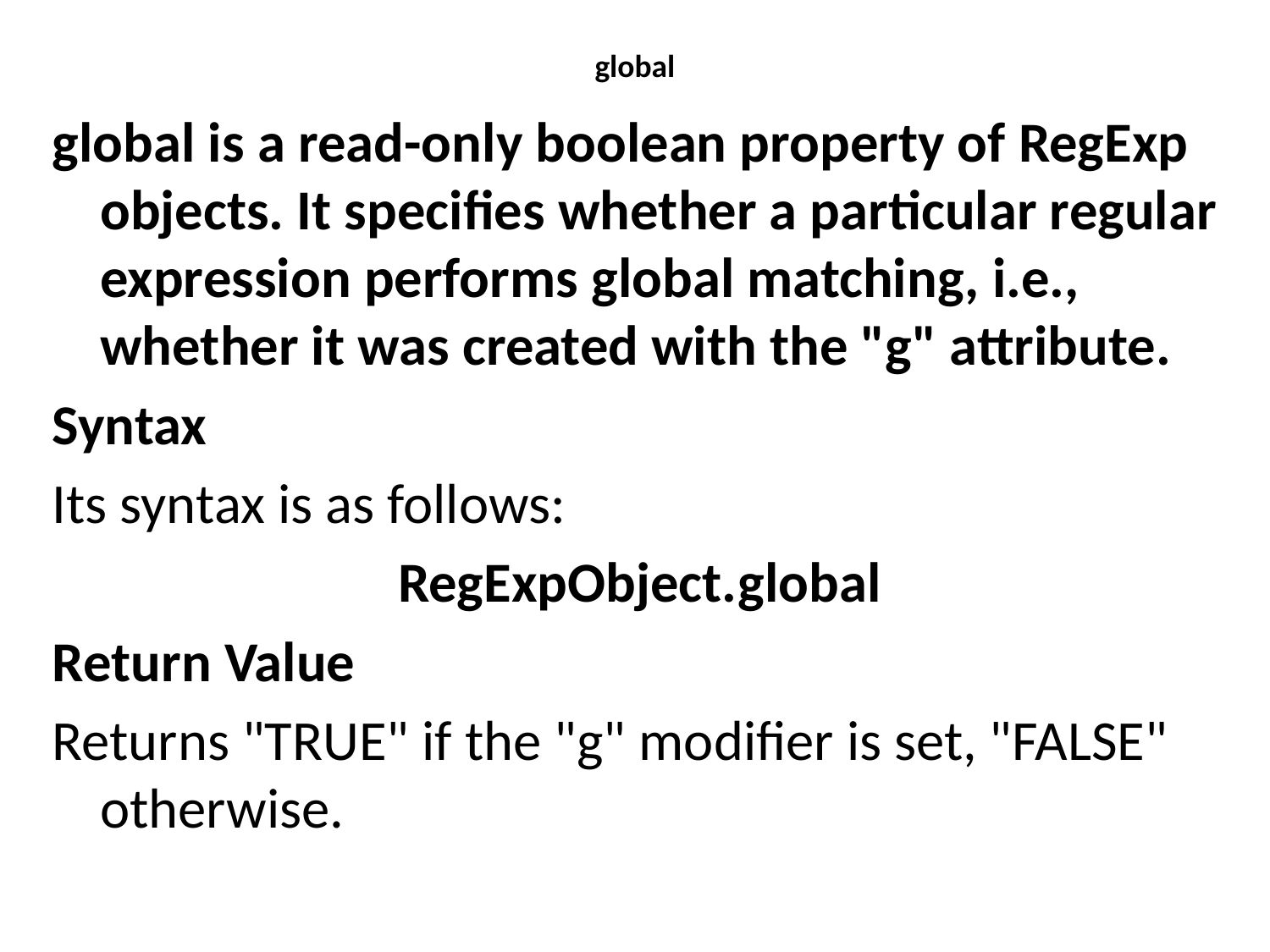

# global
global is a read-only boolean property of RegExp objects. It specifies whether a particular regular expression performs global matching, i.e., whether it was created with the "g" attribute.
Syntax
Its syntax is as follows:
RegExpObject.global
Return Value
Returns "TRUE" if the "g" modifier is set, "FALSE" otherwise.